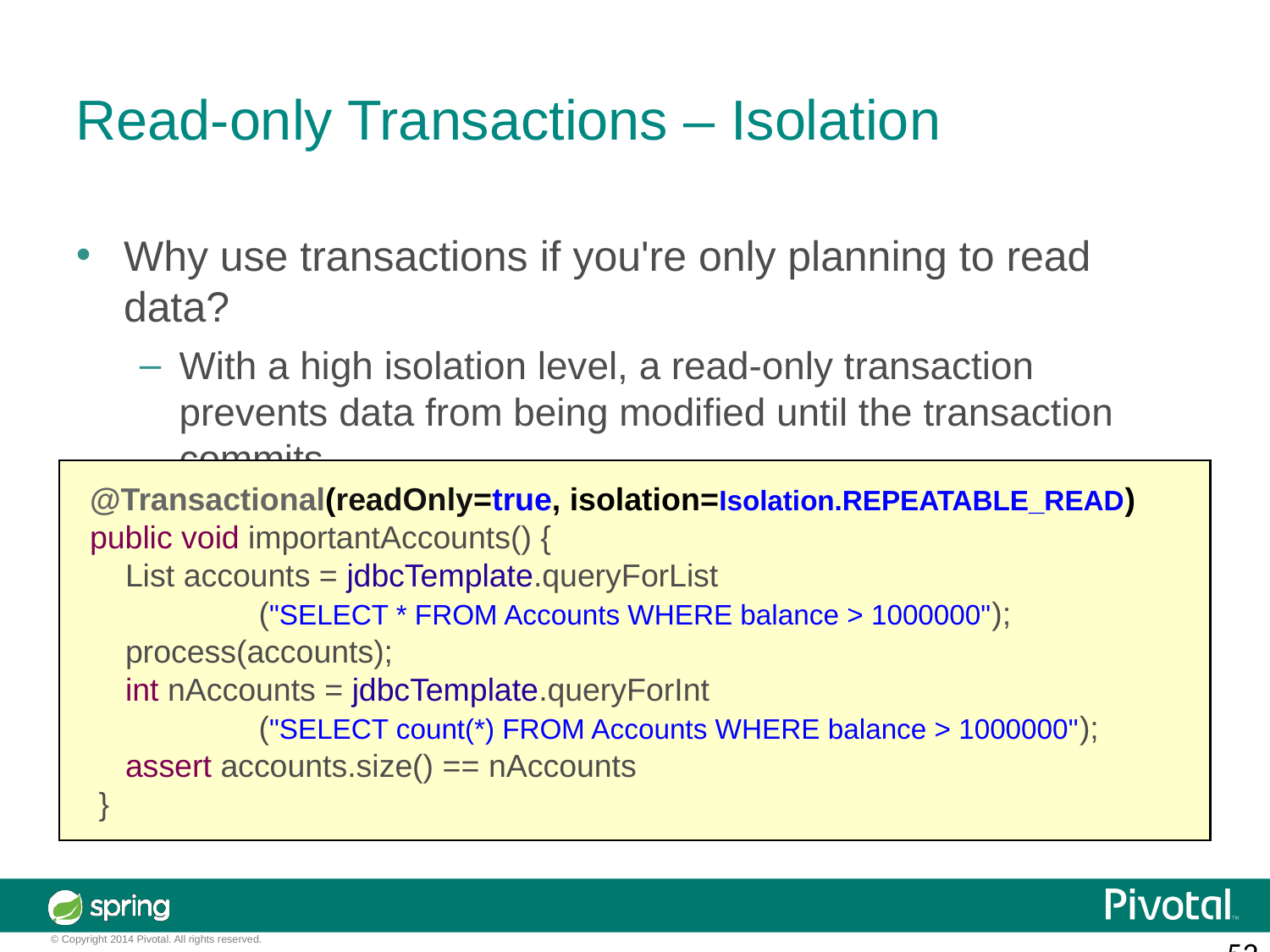

Read-only Transactions – Isolation
Why use transactions if you're only planning to read data?
With a high isolation level, a read-only transaction prevents data from being modified until the transaction commits
  @Transactional(readOnly=true, isolation=Isolation.REPEATABLE_READ)
  public void importantAccounts() {
      List accounts = jdbcTemplate.queryForList
                     ("SELECT * FROM Accounts WHERE balance > 1000000");
      process(accounts);
      int nAccounts = jdbcTemplate.queryForInt
                     ("SELECT count(*) FROM Accounts WHERE balance > 1000000");
      assert accounts.size() == nAccounts
   }